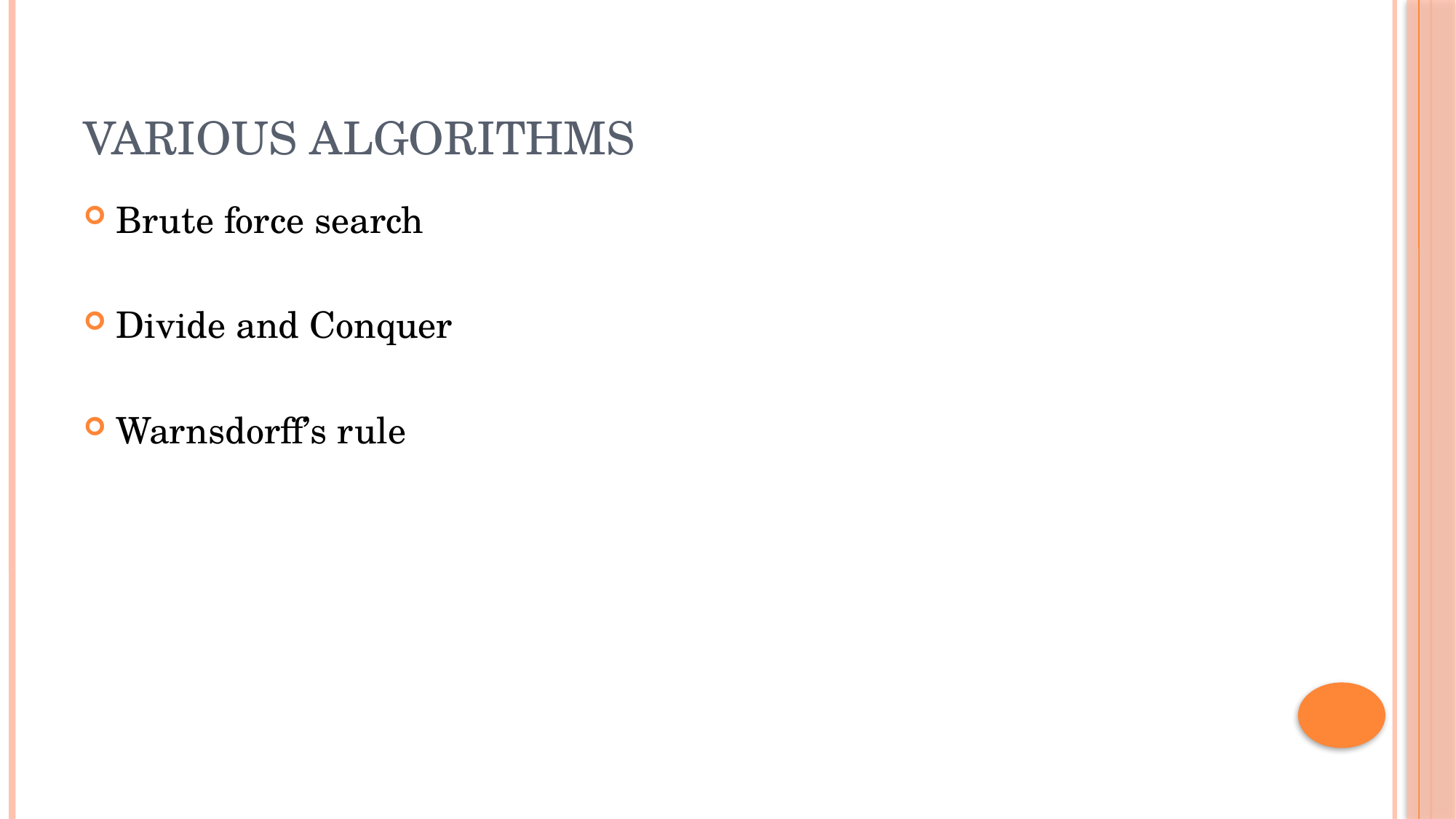

# Various Algorithms
Brute force search

Divide and Conquer

Warnsdorff’s rule